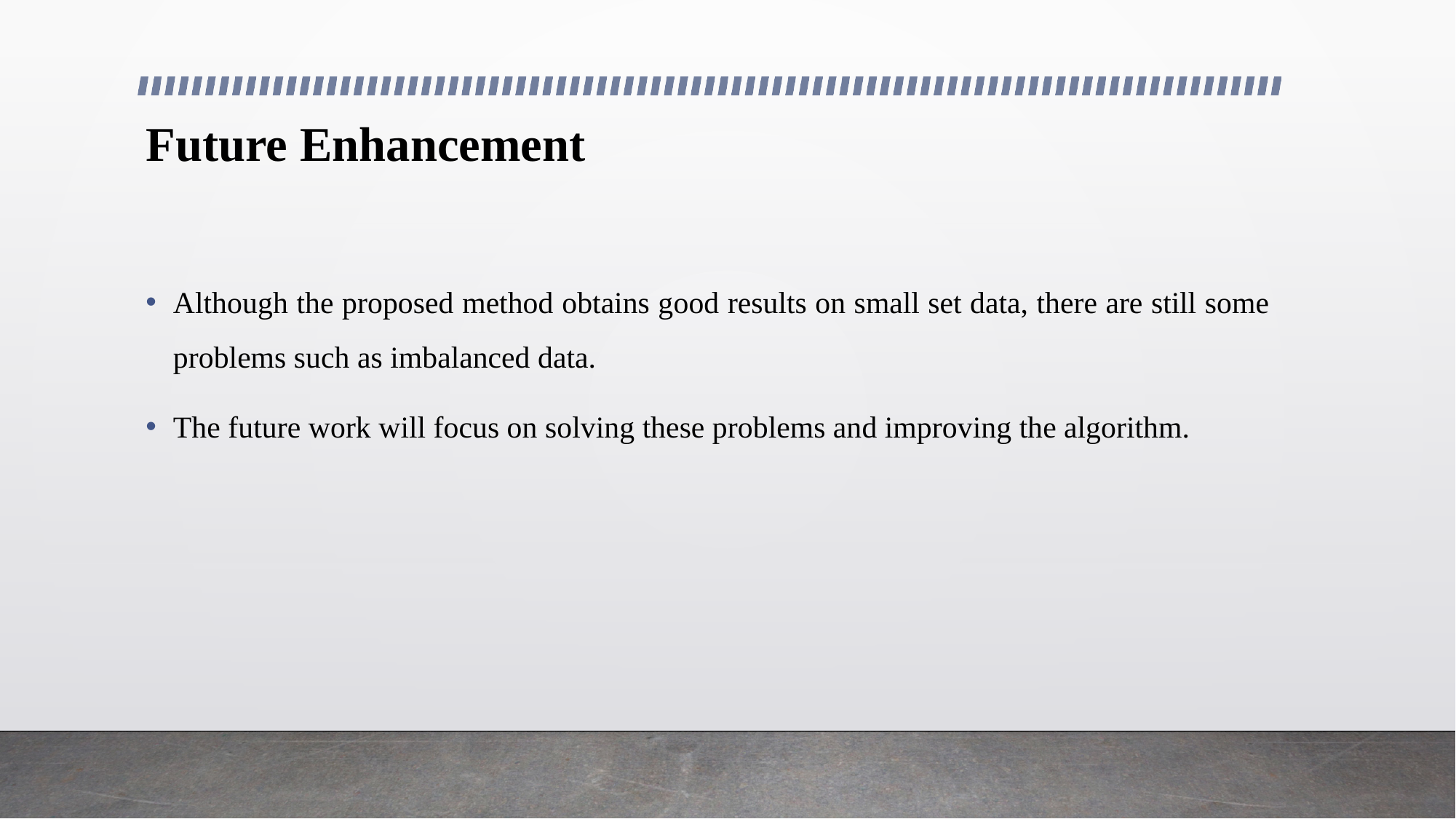

# Future Enhancement
Although the proposed method obtains good results on small set data, there are still some problems such as imbalanced data.
The future work will focus on solving these problems and improving the algorithm.